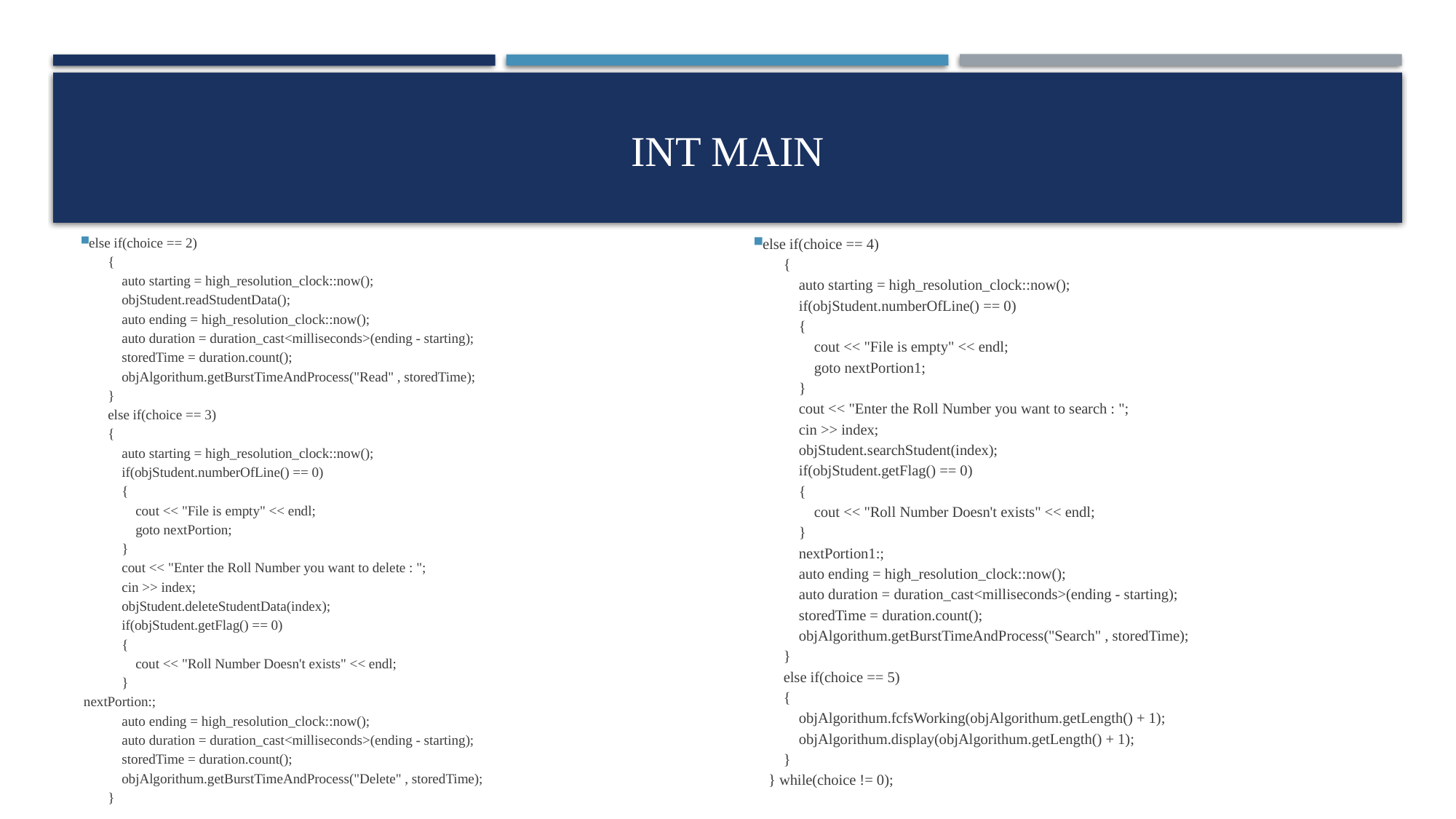

# Int main
 else if(choice == 2)
        {
            auto starting = high_resolution_clock::now();
            objStudent.readStudentData();
            auto ending = high_resolution_clock::now();
            auto duration = duration_cast<milliseconds>(ending - starting);
            storedTime = duration.count();
            objAlgorithum.getBurstTimeAndProcess("Read" , storedTime);
        }
        else if(choice == 3)
        {
            auto starting = high_resolution_clock::now();
            if(objStudent.numberOfLine() == 0)
            {
                cout << "File is empty" << endl;
                goto nextPortion;
            }
            cout << "Enter the Roll Number you want to delete : ";
            cin >> index;
            objStudent.deleteStudentData(index);
            if(objStudent.getFlag() == 0)
            {
                cout << "Roll Number Doesn't exists" << endl;
            }
 nextPortion:;
            auto ending = high_resolution_clock::now();
            auto duration = duration_cast<milliseconds>(ending - starting);
            storedTime = duration.count();
            objAlgorithum.getBurstTimeAndProcess("Delete" , storedTime);
        }
 else if(choice == 4)
        {
            auto starting = high_resolution_clock::now();
            if(objStudent.numberOfLine() == 0)
            {
                cout << "File is empty" << endl;
                goto nextPortion1;
            }
            cout << "Enter the Roll Number you want to search : ";
            cin >> index;
            objStudent.searchStudent(index);
            if(objStudent.getFlag() == 0)
            {
                cout << "Roll Number Doesn't exists" << endl;
            }
            nextPortion1:;
            auto ending = high_resolution_clock::now();
            auto duration = duration_cast<milliseconds>(ending - starting);
            storedTime = duration.count();
            objAlgorithum.getBurstTimeAndProcess("Search" , storedTime);
        }
        else if(choice == 5)
        {
            objAlgorithum.fcfsWorking(objAlgorithum.getLength() + 1);
            objAlgorithum.display(objAlgorithum.getLength() + 1);
        }
    } while(choice != 0);